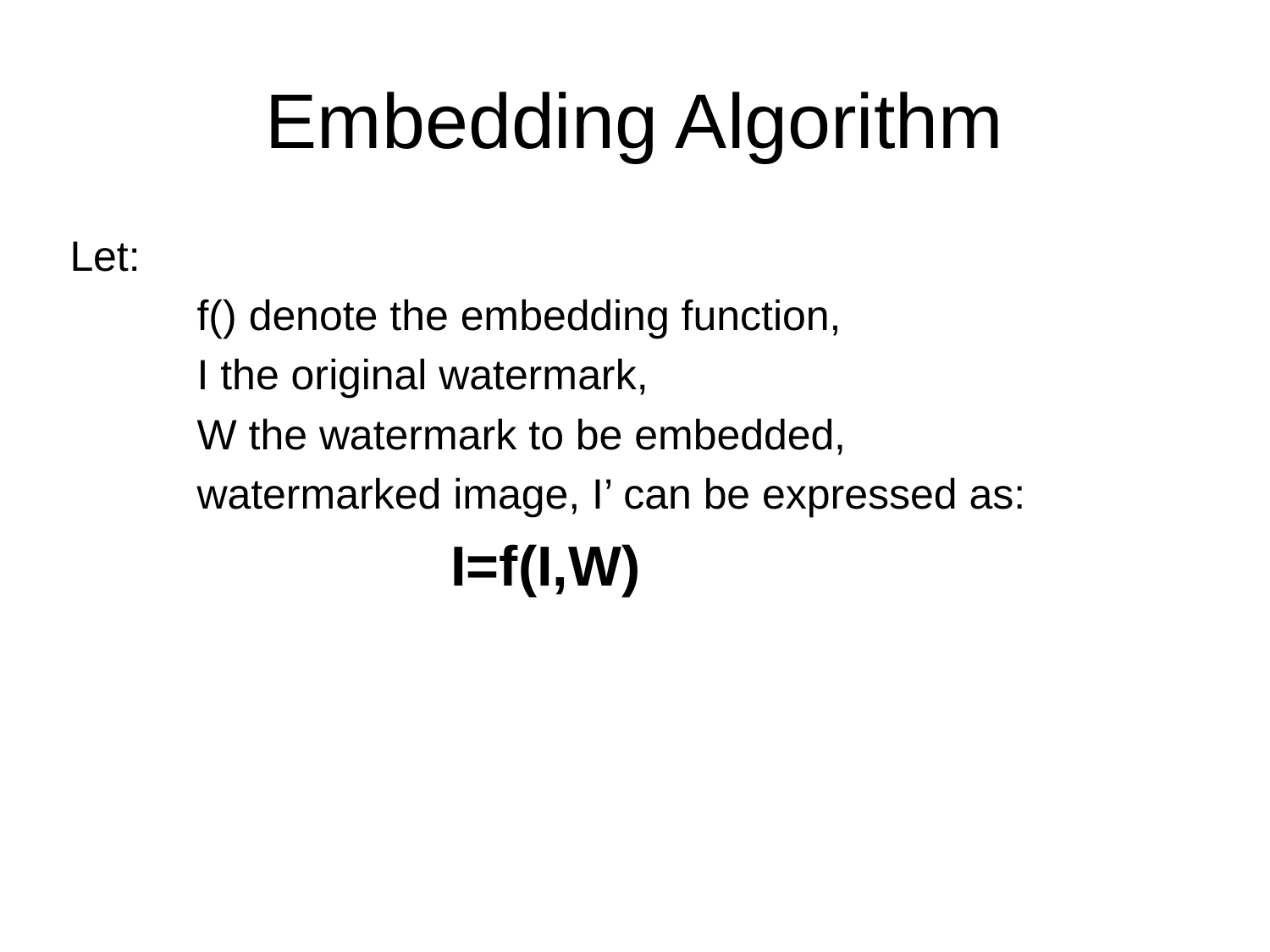

Embedding Algorithm
Let:
	f() denote the embedding function,
	I the original watermark,
	W the watermark to be embedded,
	watermarked image, I’ can be expressed as:
			I=f(I,W)